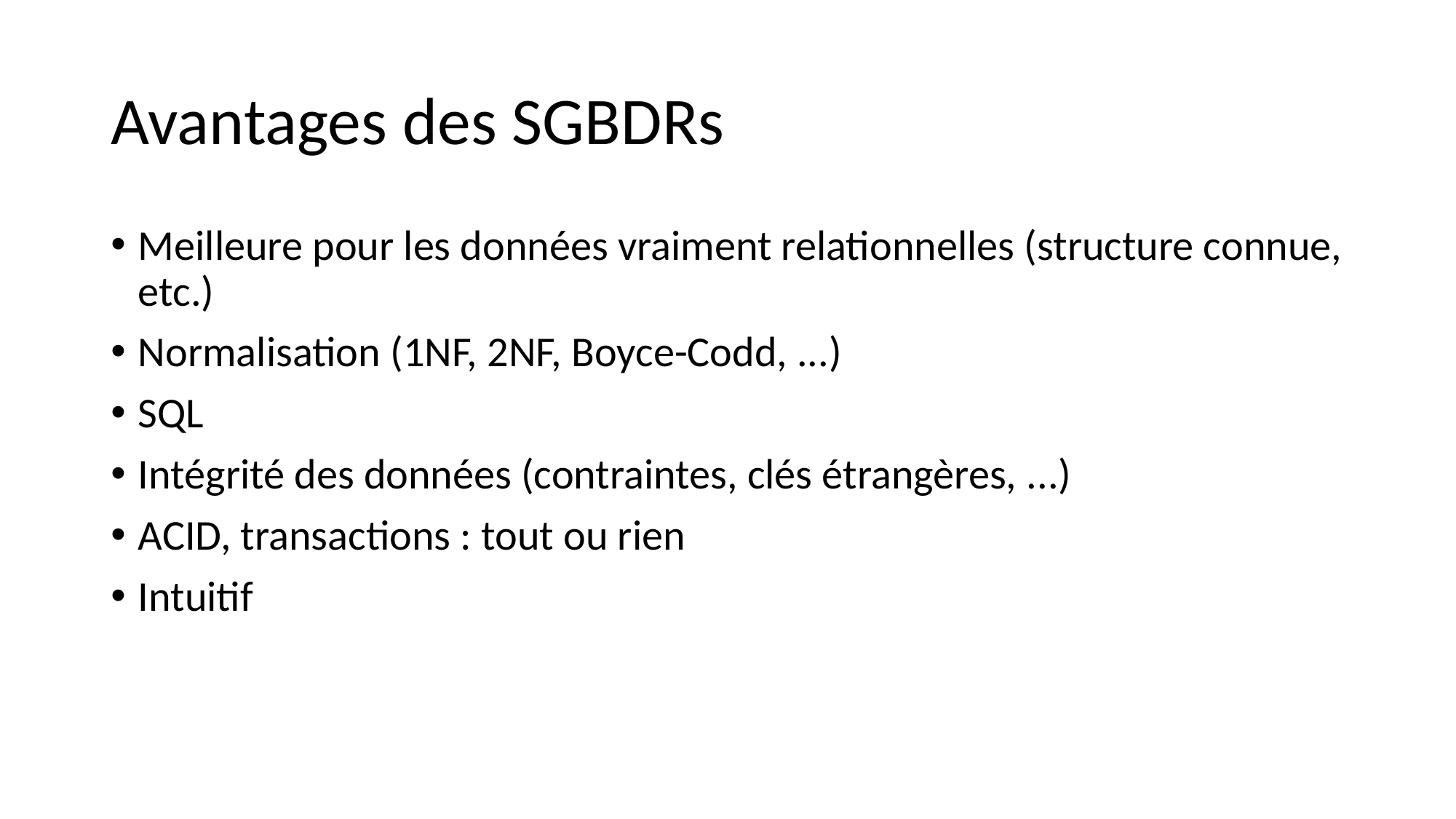

# Avantages des SGBDRs
Meilleure pour les données vraiment relationnelles (structure connue, etc.)
Normalisation (1NF, 2NF, Boyce-Codd, ...)
SQL
Intégrité des données (contraintes, clés étrangères, ...)
ACID, transactions : tout ou rien
Intuitif